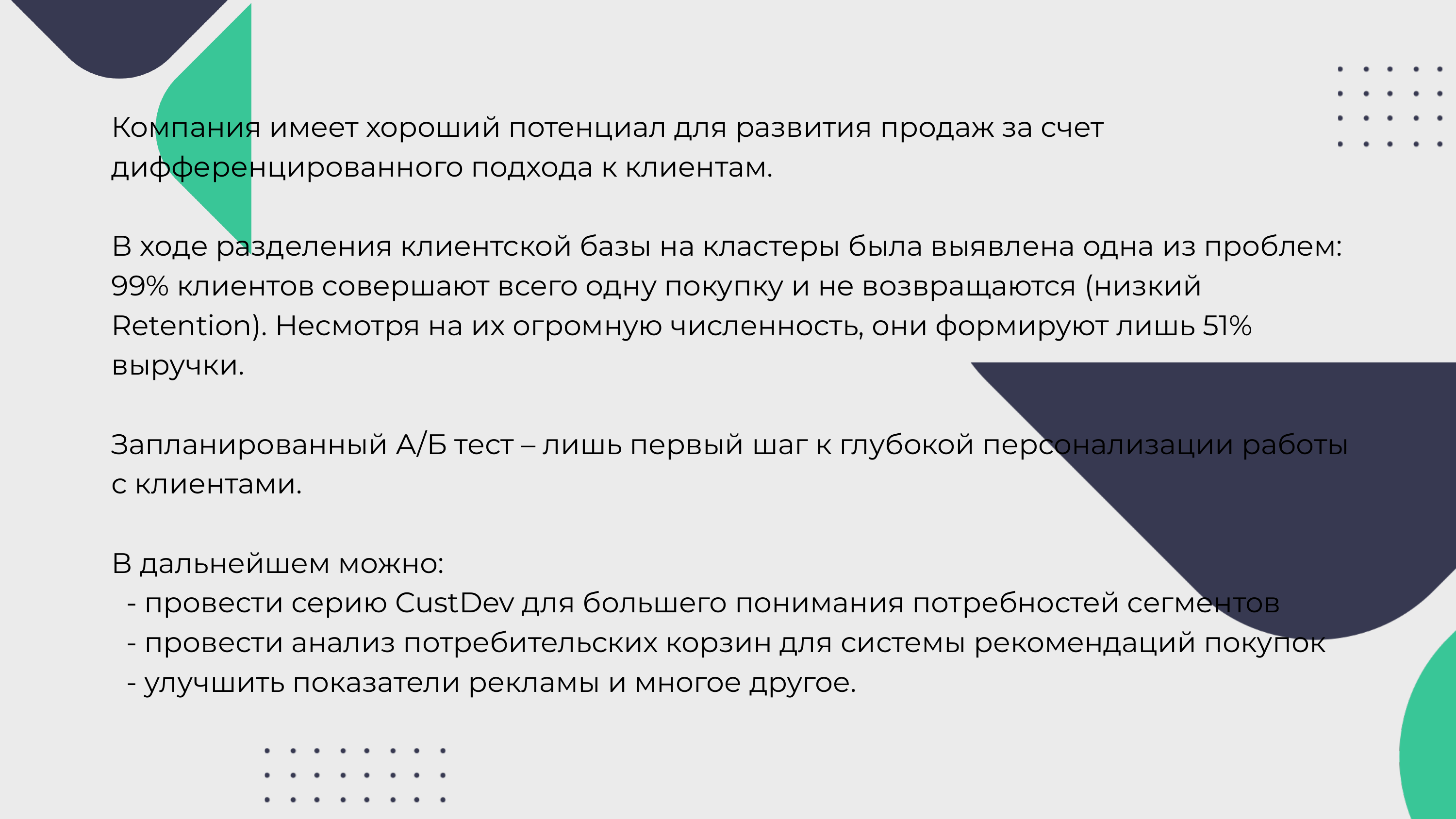

Компания имеет хороший потенциал для развития продаж за счет дифференцированного подхода к клиентам.

В ходе разделения клиентской базы на кластеры была выявлена одна из проблем: 99% клиентов совершают всего одну покупку и не возвращаются (низкий Retention). Несмотря на их огромную численность, они формируют лишь 51% выручки.

Запланированный А/Б тест – лишь первый шаг к глубокой персонализации работы с клиентами.

В дальнейшем можно:
  - провести серию CustDev для большего понимания потребностей сегментов
  - провести анализ потребительских корзин для системы рекомендаций покупок
  - улучшить показатели рекламы и многое другое.